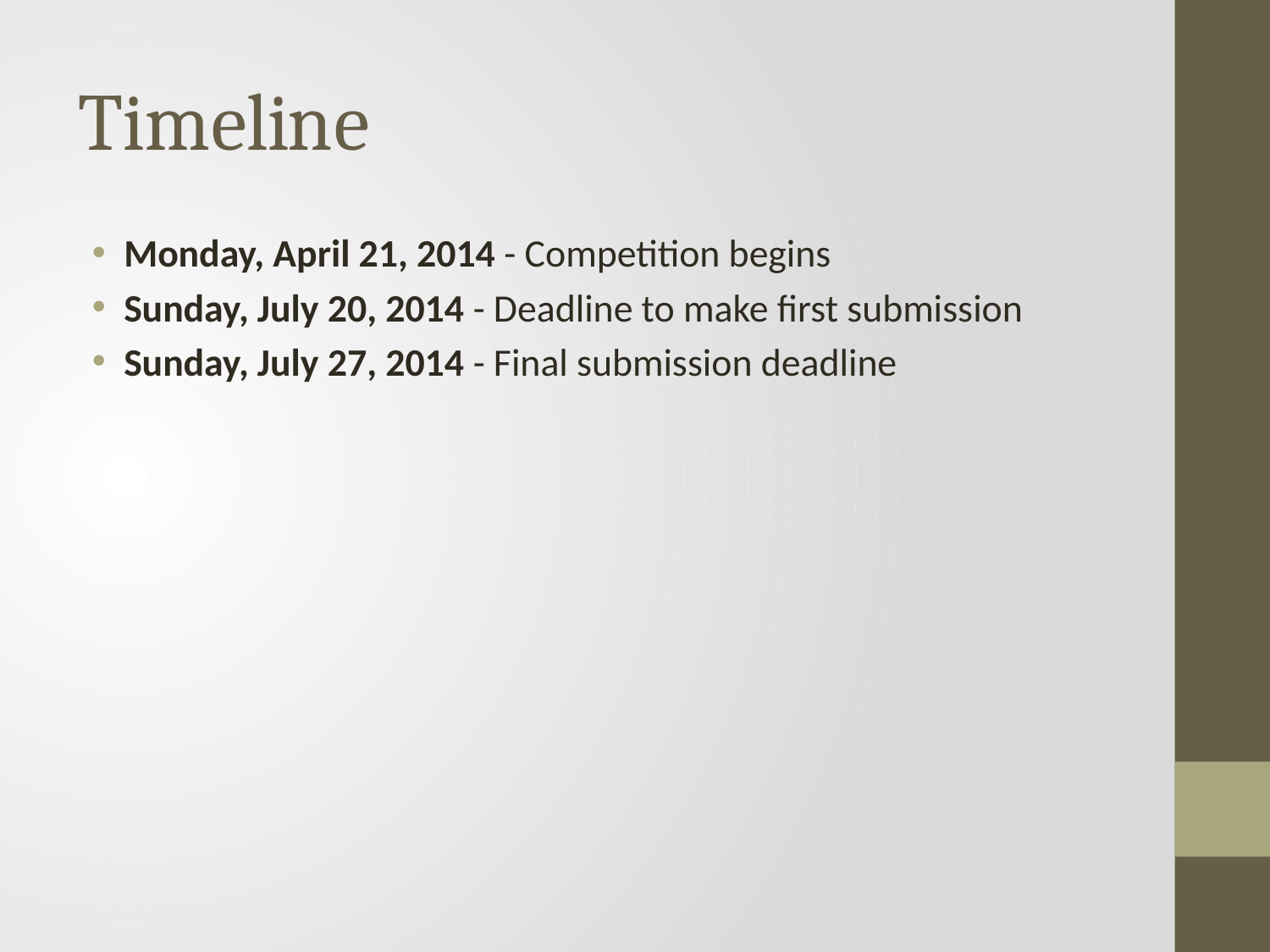

# Timeline
Monday, April 21, 2014 - Competition begins
Sunday, July 20, 2014 - Deadline to make first submission
Sunday, July 27, 2014 - Final submission deadline